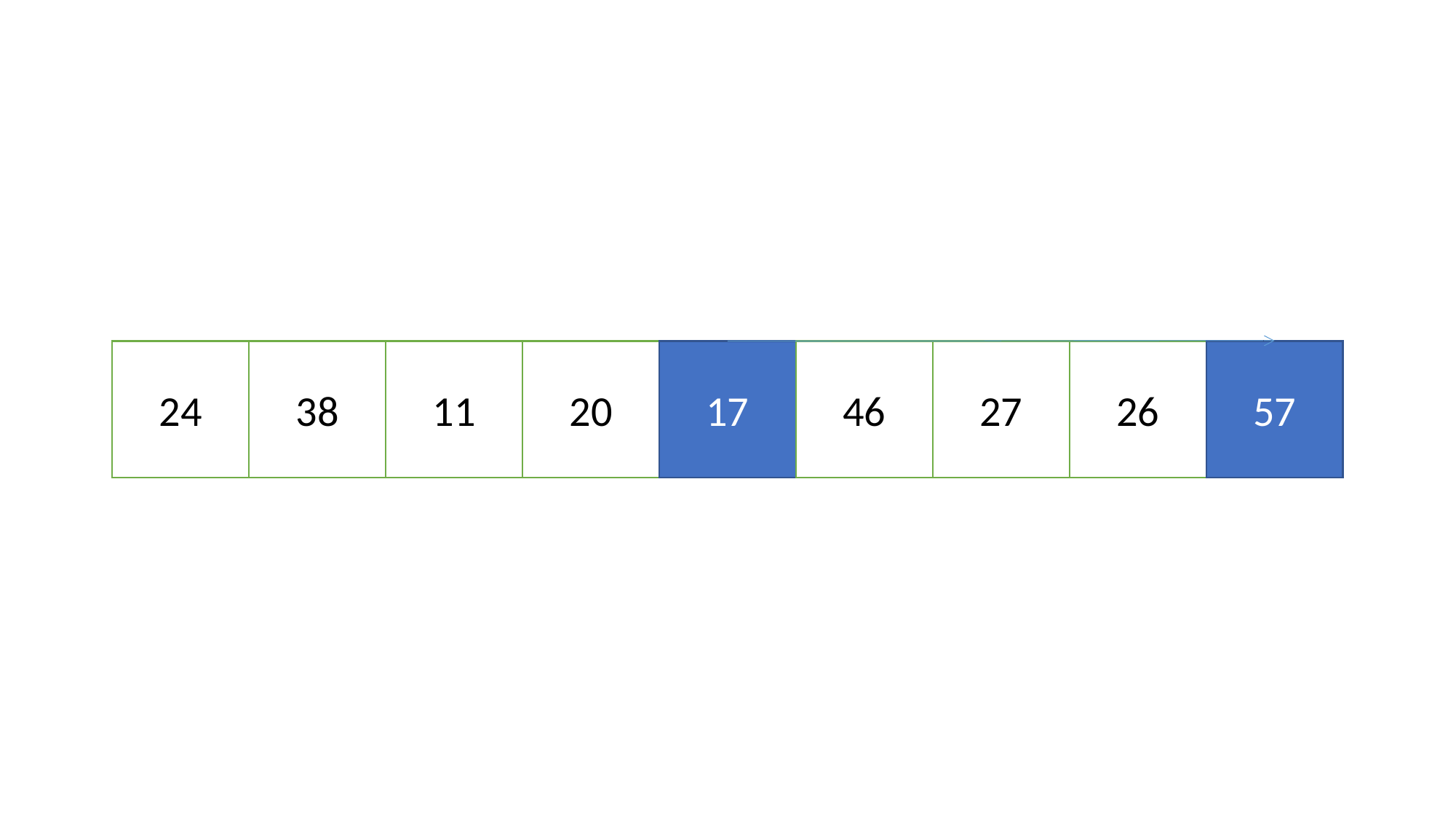

#

24
38
11
20
17
46
27
26
57